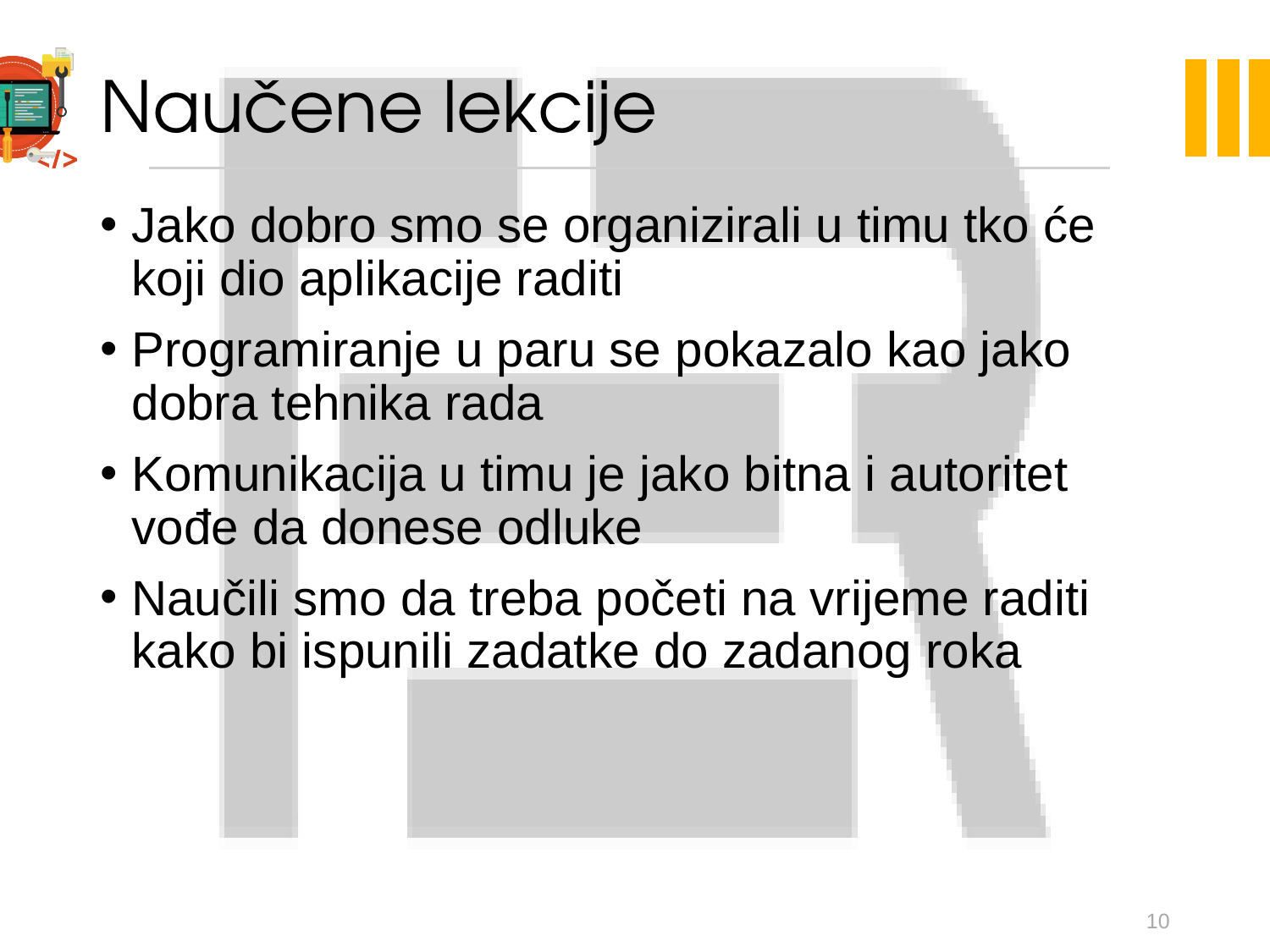

# Naučene lekcije
Jako dobro smo se organizirali u timu tko će koji dio aplikacije raditi
Programiranje u paru se pokazalo kao jako dobra tehnika rada
Komunikacija u timu je jako bitna i autoritet vođe da donese odluke
Naučili smo da treba početi na vrijeme raditi kako bi ispunili zadatke do zadanog roka

10